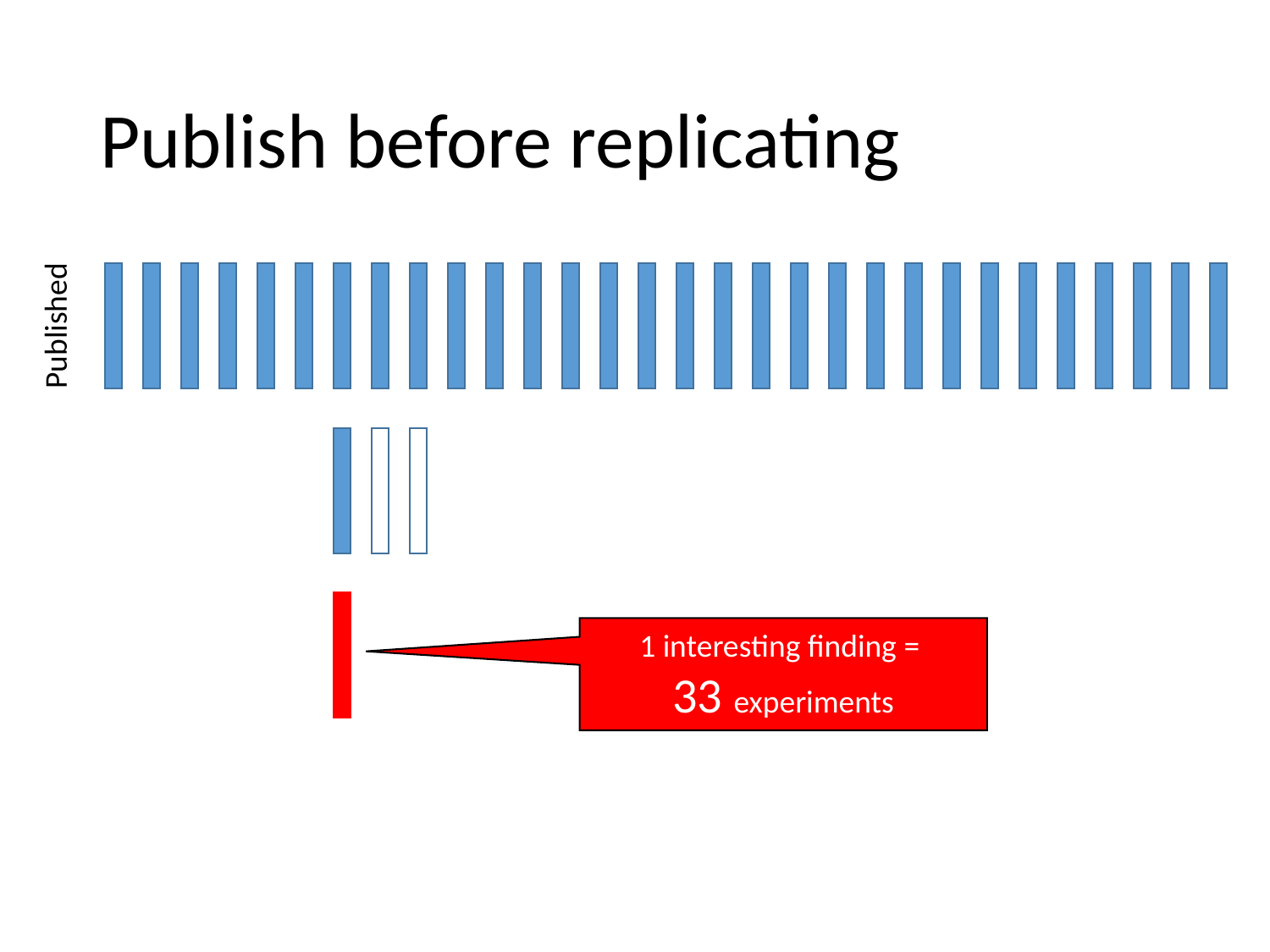

# Publish before replicating

Published

1 interesting finding =
33 experiments